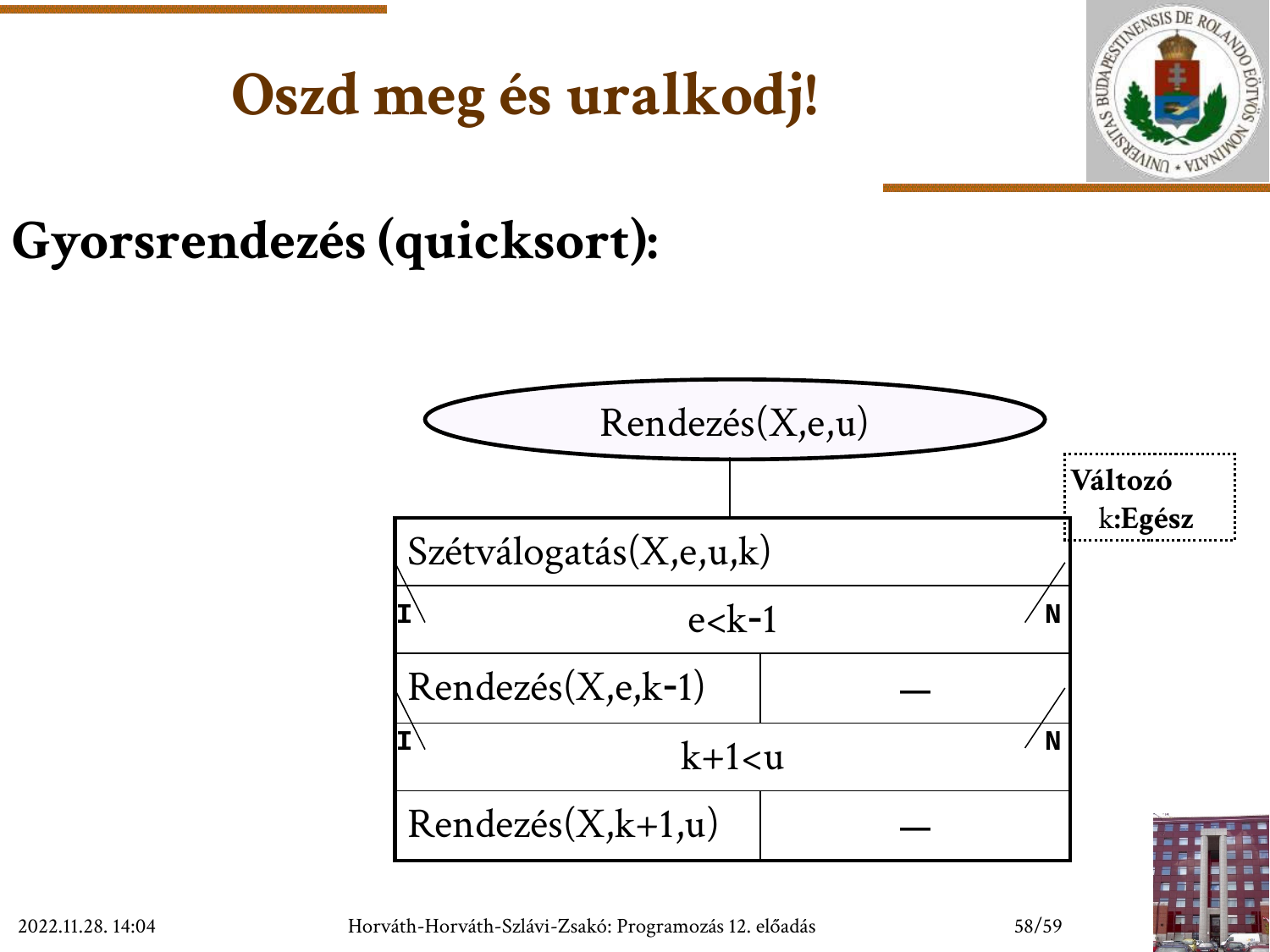

Oszd meg és uralkodj!
Gyorsrendezés (quicksort):
Rendezés(X,e,u)
Változó
    k:Egész
|  |  |  |
| --- | --- | --- |
| Szétválogatás(X,e,u,k) |  |  |
| e<k−1 |  |  |
| Rendezés(X,e,k−1) |  | ─ |
| k+1<u |  |  |
| Rendezés(X,k+1,u) |  | ─ |
I
N
I
N
2022.11.28. 14:04
58/59
Horváth-Horváth-Szlávi-Zsakó: Programozás 12. előadás